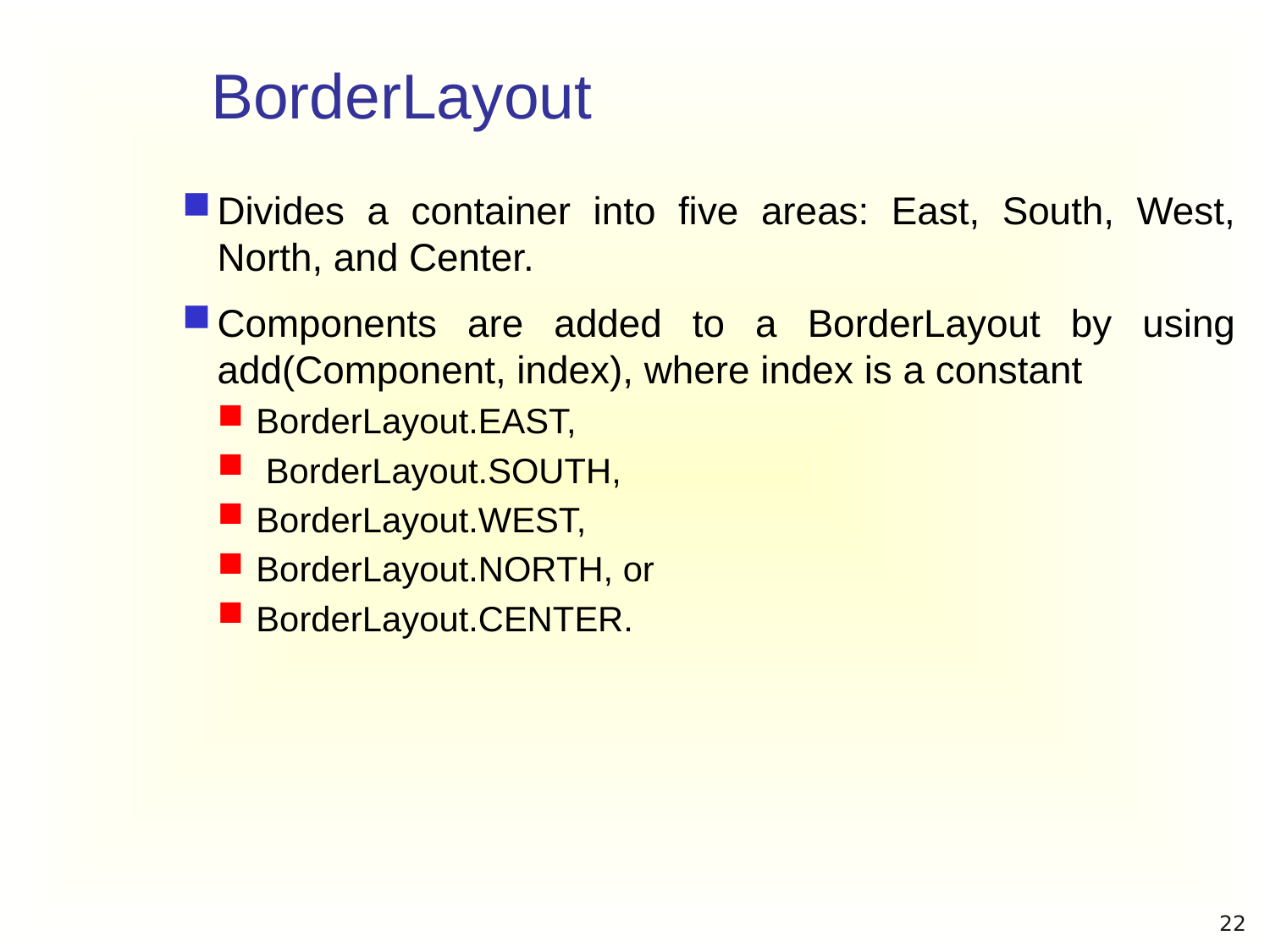

# BorderLayout
Divides a container into five areas: East, South, West, North, and Center.
Components are added to a BorderLayout by using add(Component, index), where index is a constant
BorderLayout.EAST,
 BorderLayout.SOUTH,
BorderLayout.WEST,
BorderLayout.NORTH, or
BorderLayout.CENTER.
22